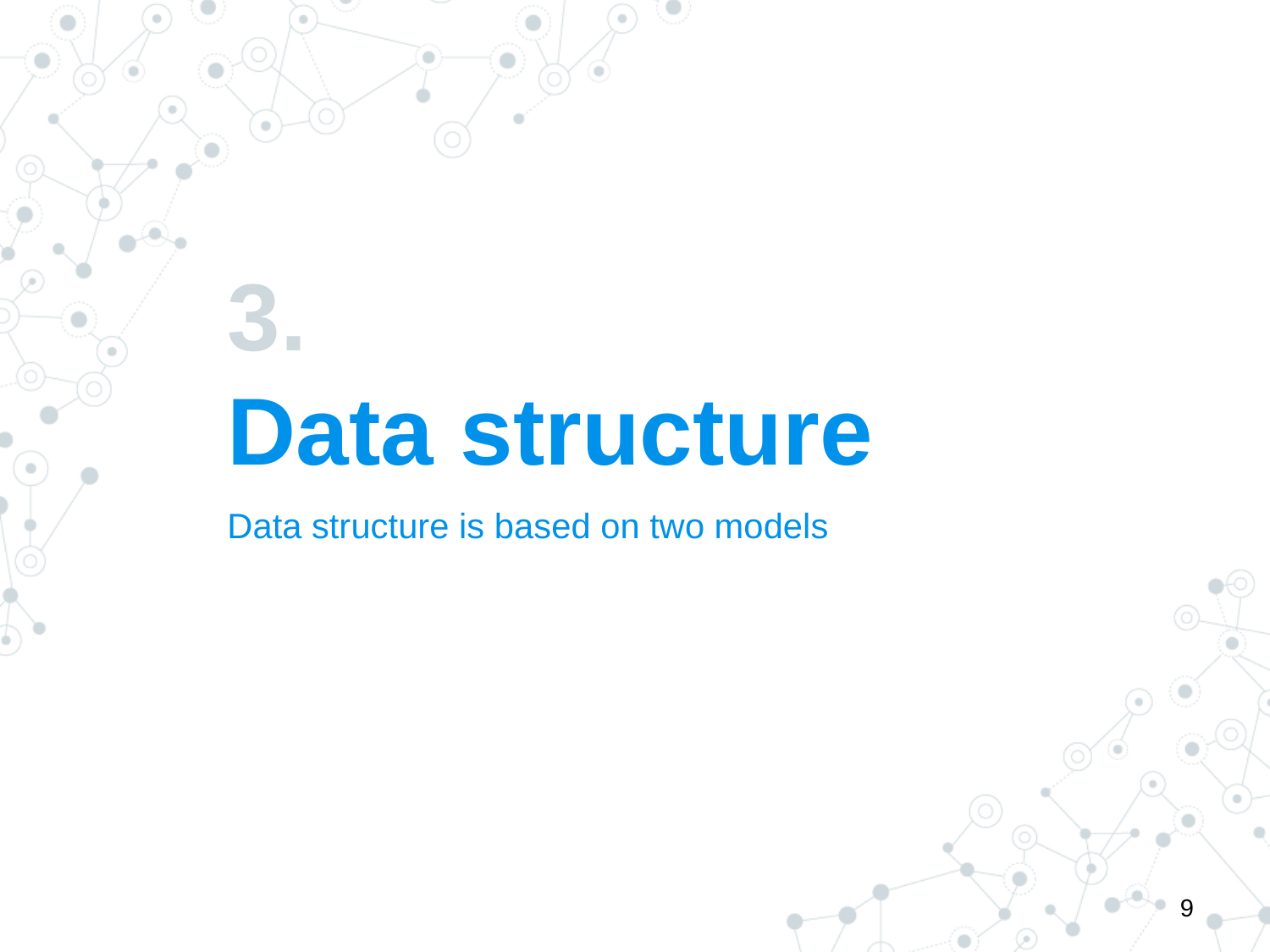

# 3.
Data structure
Data structure is based on two models
9